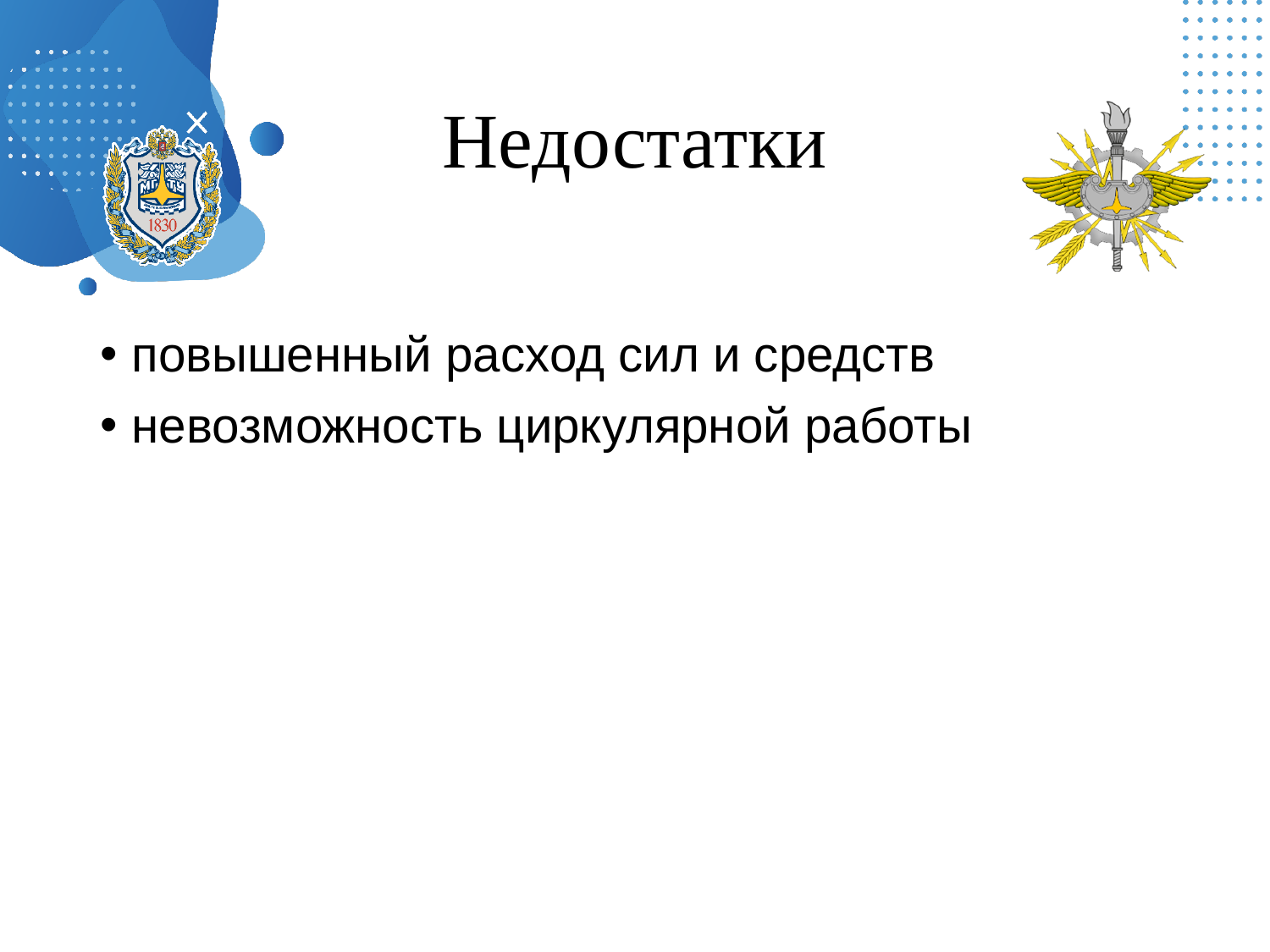

# Недостатки
повышенный расход сил и средств
невозможность циркулярной работы